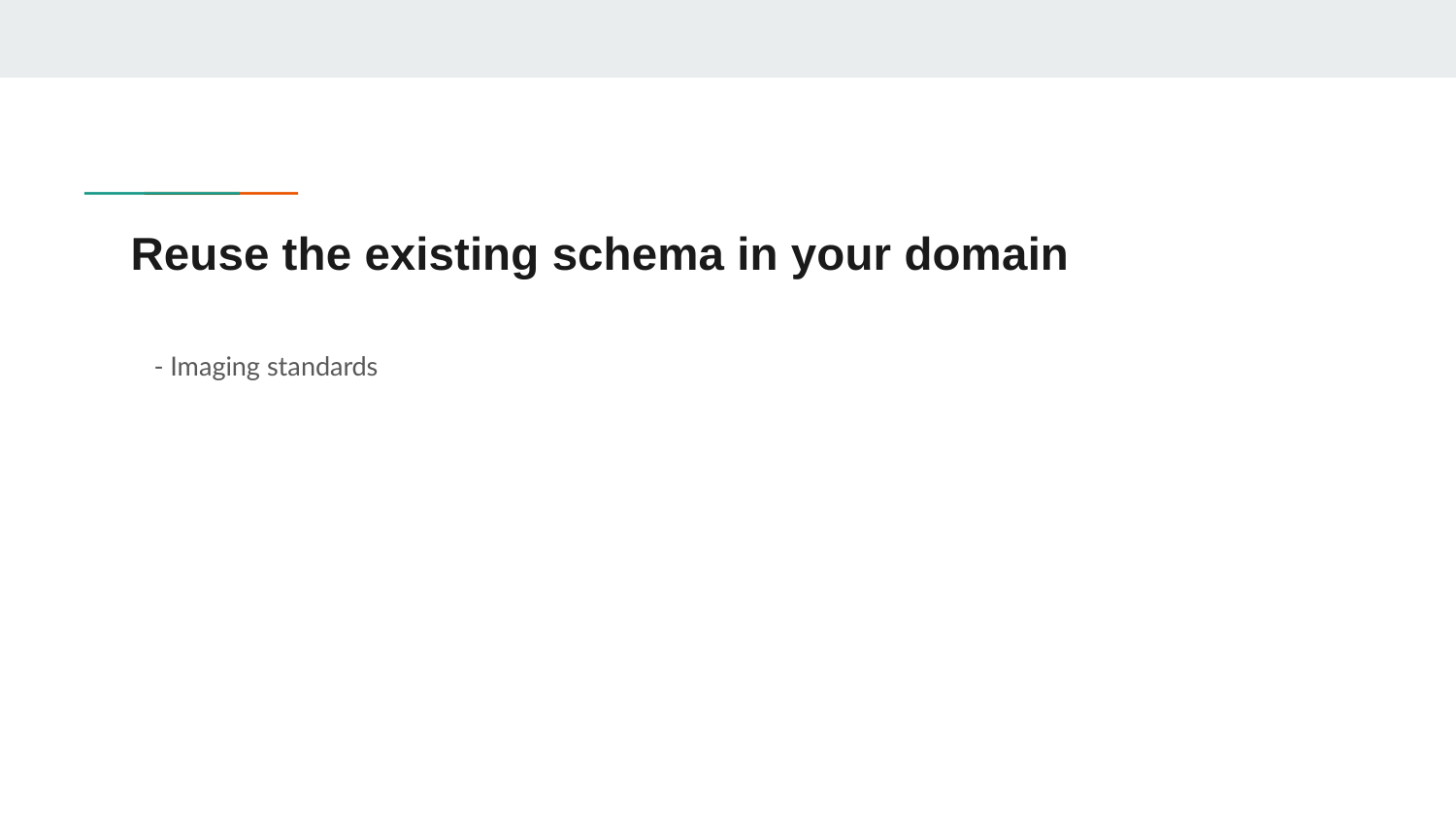

# Reuse the existing schema in your domain
- Imaging standards